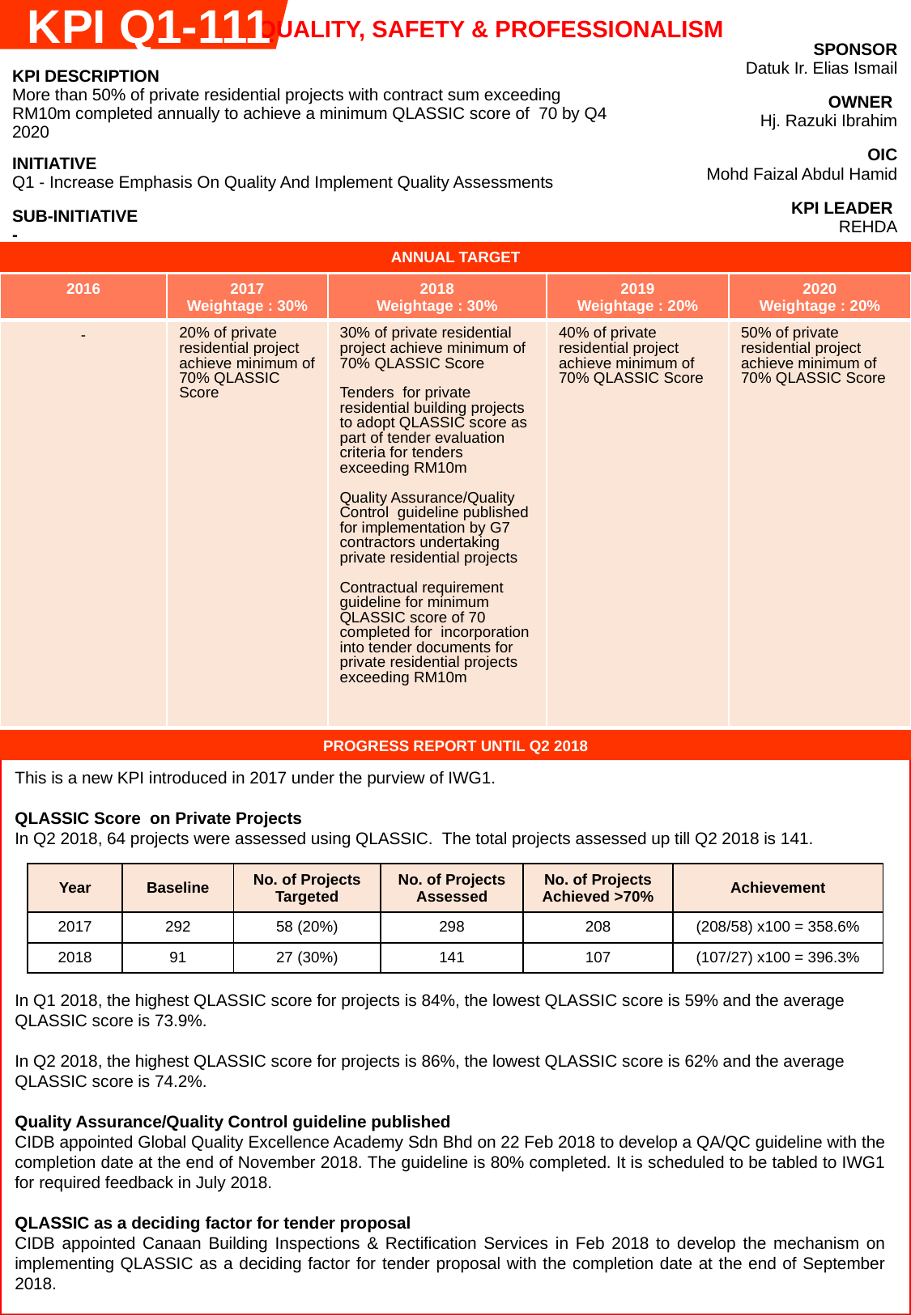

KPI Q1-111
QUALITY, SAFETY & PROFESSIONALISM
| SPONSOR Datuk Ir. Elias Ismail |
| --- |
| OWNER Hj. Razuki Ibrahim |
| OIC Mohd Faizal Abdul Hamid |
| KPI LEADER REHDA |
| KPI DESCRIPTION More than 50% of private residential projects with contract sum exceeding RM10m completed annually to achieve a minimum QLASSIC score of 70 by Q4 2020 |
| --- |
| INITIATIVE Q1 - Increase Emphasis On Quality And Implement Quality Assessments |
| SUB-INITIATIVE - |
ANNUAL TARGET
| 2016 | 2017 Weightage : 30% | 2018 Weightage : 30% | 2019 Weightage : 20% | 2020 Weightage : 20% |
| --- | --- | --- | --- | --- |
| - | 20% of private residential project achieve minimum of 70% QLASSIC Score | 30% of private residential project achieve minimum of 70% QLASSIC Score Tenders for private residential building projects to adopt QLASSIC score as part of tender evaluation criteria for tenders exceeding RM10m Quality Assurance/Quality Control guideline published for implementation by G7 contractors undertaking private residential projects Contractual requirement guideline for minimum QLASSIC score of 70 completed for incorporation into tender documents for private residential projects exceeding RM10m | 40% of private residential project achieve minimum of 70% QLASSIC Score | 50% of private residential project achieve minimum of 70% QLASSIC Score |
PROGRESS REPORT UNTIL Q2 2018

This is a new KPI introduced in 2017 under the purview of IWG1.

QLASSIC Score  on Private Projects
In Q2 2018, 64 projects were assessed using QLASSIC.  The total projects assessed up till Q2 2018 is 141.

In Q1 2018, the highest QLASSIC score for projects is 84%, the lowest QLASSIC score is 59% and the average QLASSIC score is 73.9%.

In Q2 2018, the highest QLASSIC score for projects is 86%, the lowest QLASSIC score is 62% and the average QLASSIC score is 74.2%.

Quality Assurance/Quality Control guideline published
CIDB appointed Global Quality Excellence Academy Sdn Bhd on 22 Feb 2018 to develop a QA/QC guideline with the completion date at the end of November 2018. The guideline is 80% completed. It is scheduled to be tabled to IWG1 for required feedback in July 2018.

QLASSIC as a deciding factor for tender proposal
CIDB appointed Canaan Building Inspections & Rectification Services in Feb 2018 to develop the mechanism on implementing QLASSIC as a deciding factor for tender proposal with the completion date at the end of September 2018.

| Year | Baseline | No. of Projects Targeted | No. of Projects Assessed | No. of Projects Achieved >70% | Achievement |
| --- | --- | --- | --- | --- | --- |
| 2017 | 292 | 58 (20%) | 298 | 208 | (208/58) x100 = 358.6% |
| 2018 | 91 | 27 (30%) | 141 | 107 | (107/27) x100 = 396.3% |